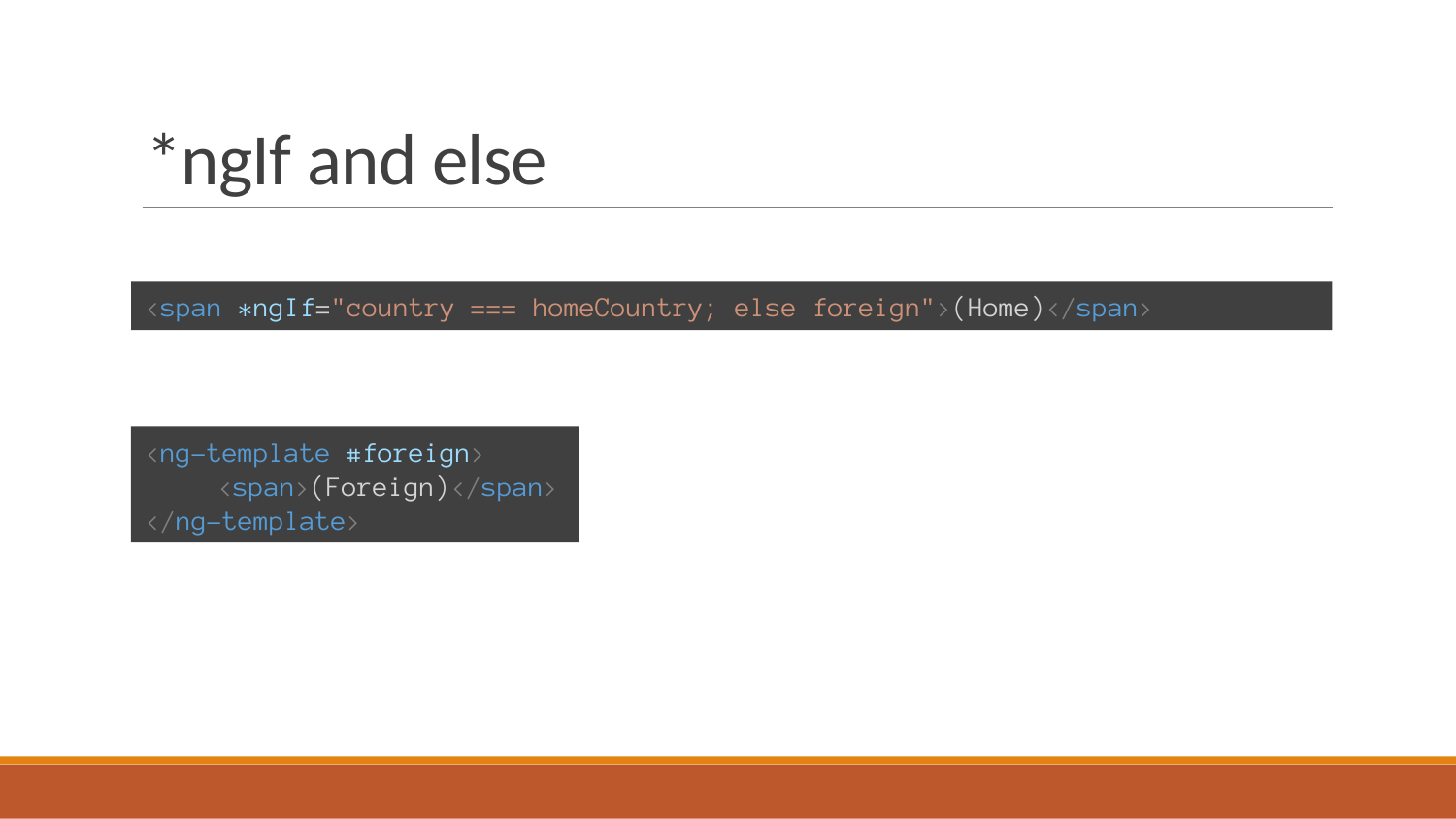

# *ngIf and else
<span *ngIf="country === homeCountry; else foreign">(Home)</span>
<ng-template #foreign>
<span>(Foreign)</span>
</ng-template>